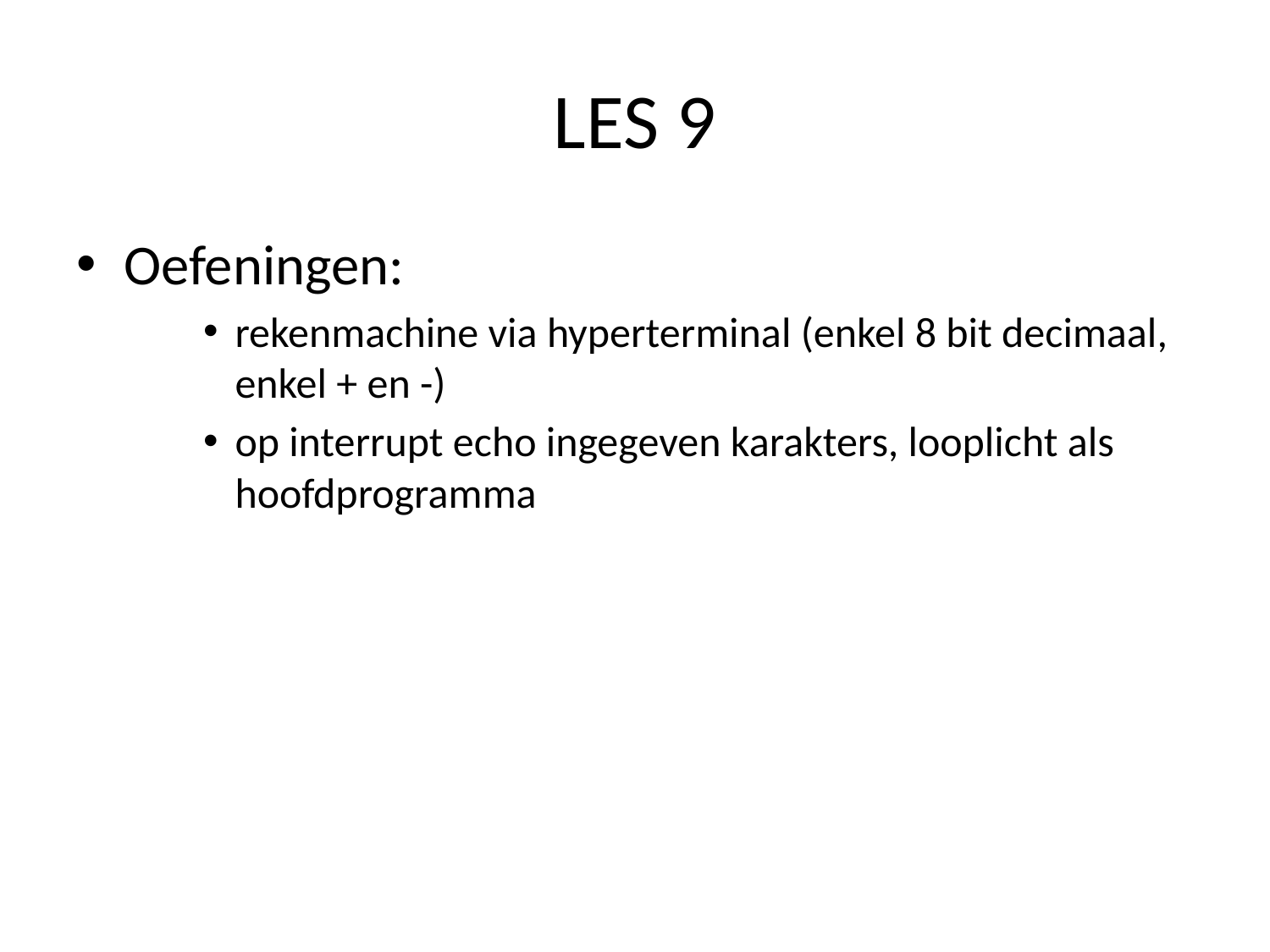

# LES 9
Oefeningen:
rekenmachine via hyperterminal (enkel 8 bit decimaal, enkel + en -)
op interrupt echo ingegeven karakters, looplicht als hoofdprogramma